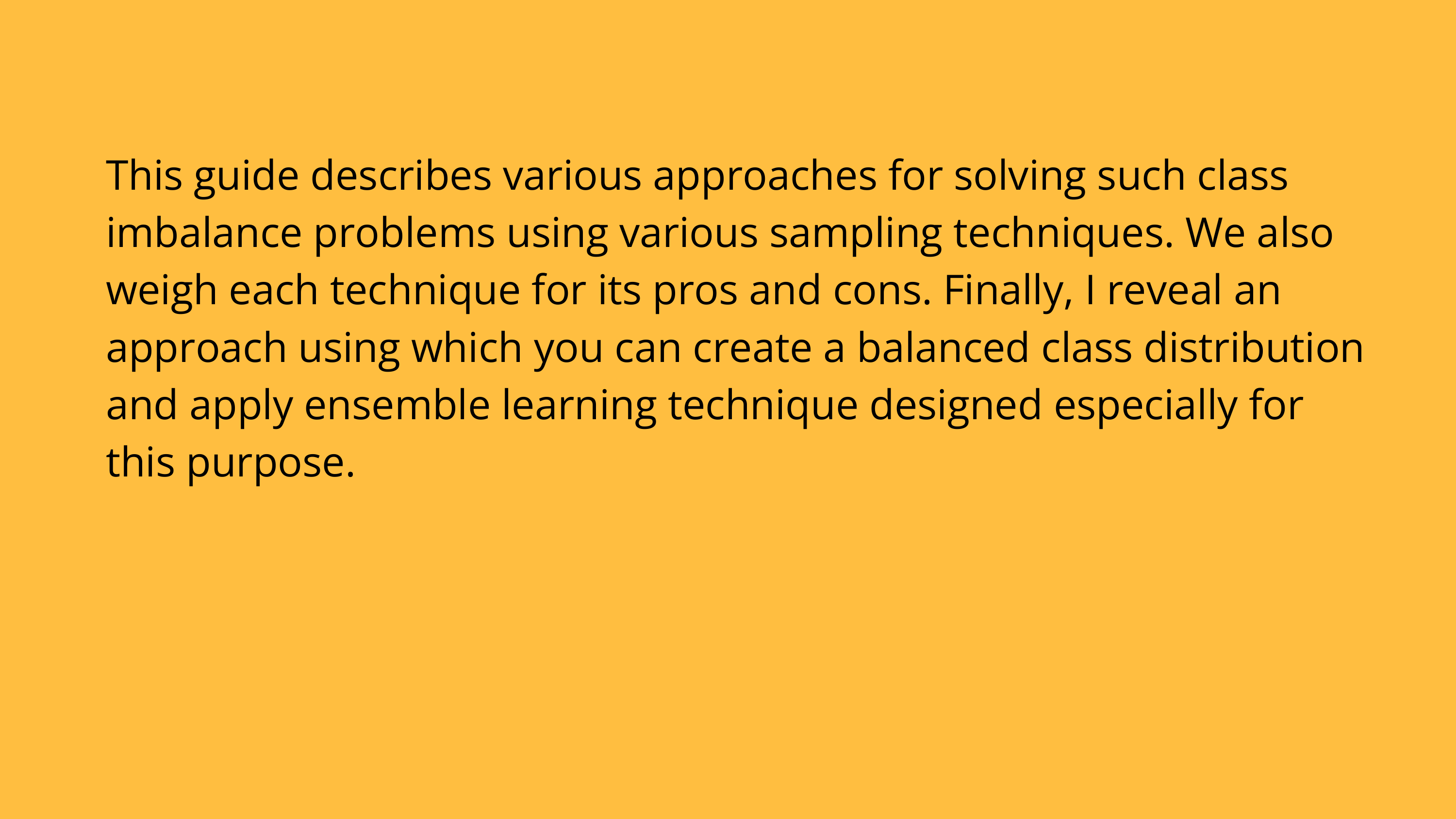

This guide describes various approaches for solving such class imbalance problems using various sampling techniques. We also weigh each technique for its pros and cons. Finally, I reveal an approach using which you can create a balanced class distribution and apply ensemble learning technique designed especially for this purpose.